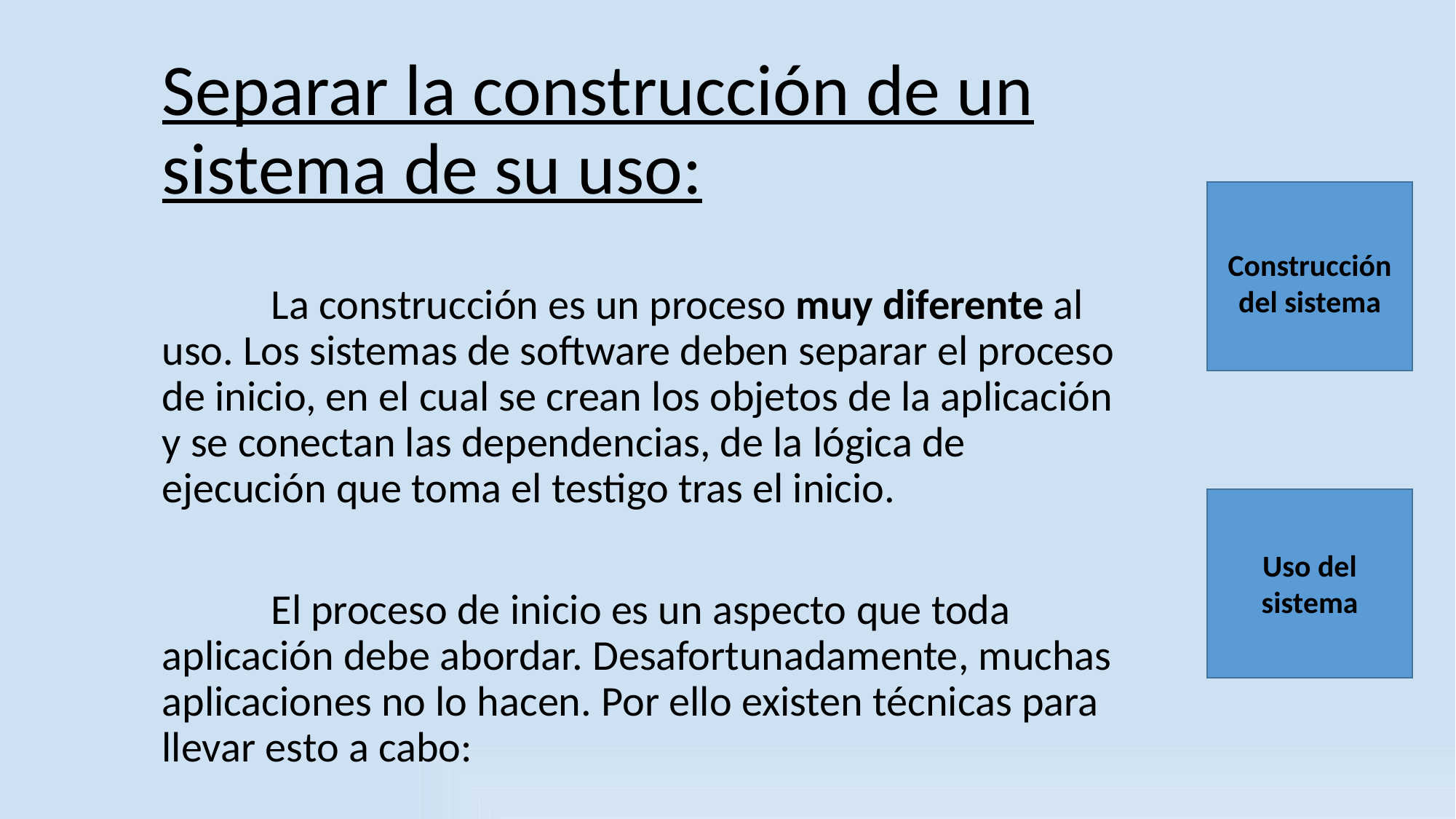

# Separar la construcción de un sistema de su uso:

Construcción del sistema
	La construcción es un proceso muy diferente al uso. Los sistemas de software deben separar el proceso de inicio, en el cual se crean los objetos de la aplicación y se conectan las dependencias, de la lógica de ejecución que toma el testigo tras el inicio.

	El proceso de inicio es un aspecto que toda aplicación debe abordar. Desafortunadamente, muchas aplicaciones no lo hacen. Por ello existen técnicas para llevar esto a cabo:

Uso del sistema